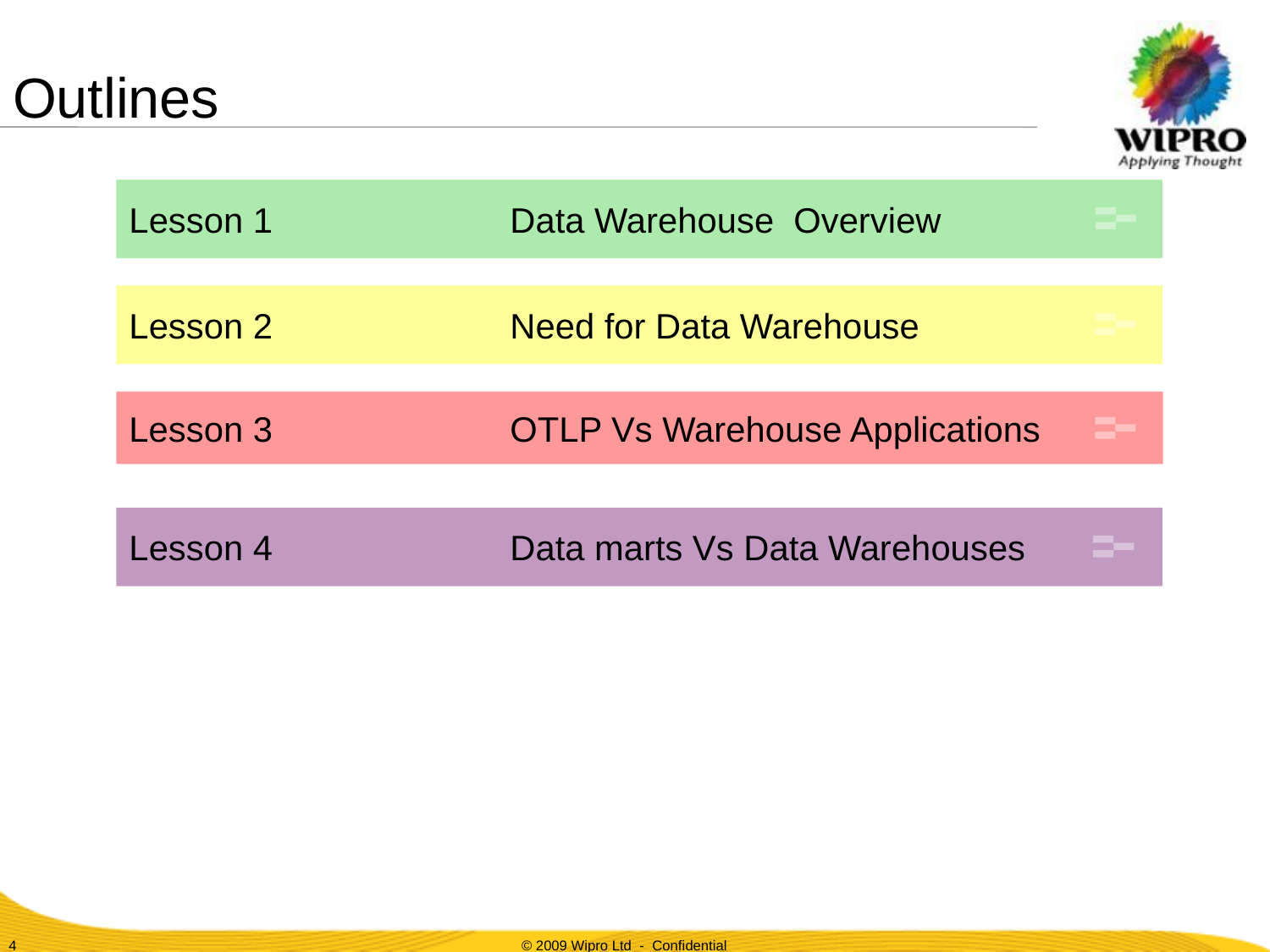

Outlines
Lesson 1		Data Warehouse  Overview

Lesson 2		Need for Data Warehouse

Lesson 3		OTLP Vs Warehouse Applications

Lesson 4		Data marts Vs Data Warehouses